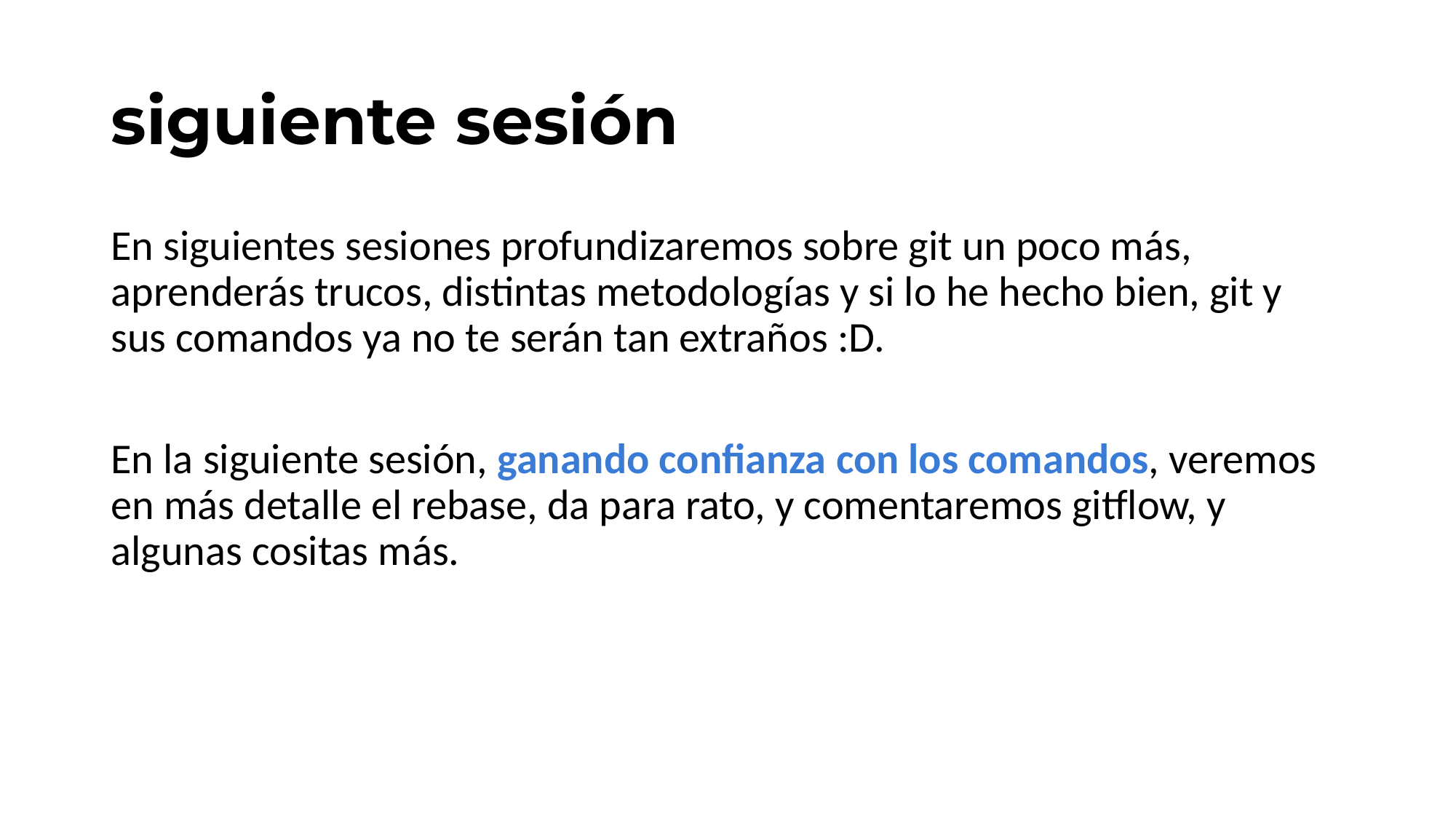

# siguiente sesión
En siguientes sesiones profundizaremos sobre git un poco más, aprenderás trucos, distintas metodologías y si lo he hecho bien, git y sus comandos ya no te serán tan extraños :D.

En la siguiente sesión, ganando confianza con los comandos, veremos  en más detalle el rebase, da para rato, y comentaremos gitflow, y algunas cositas más.